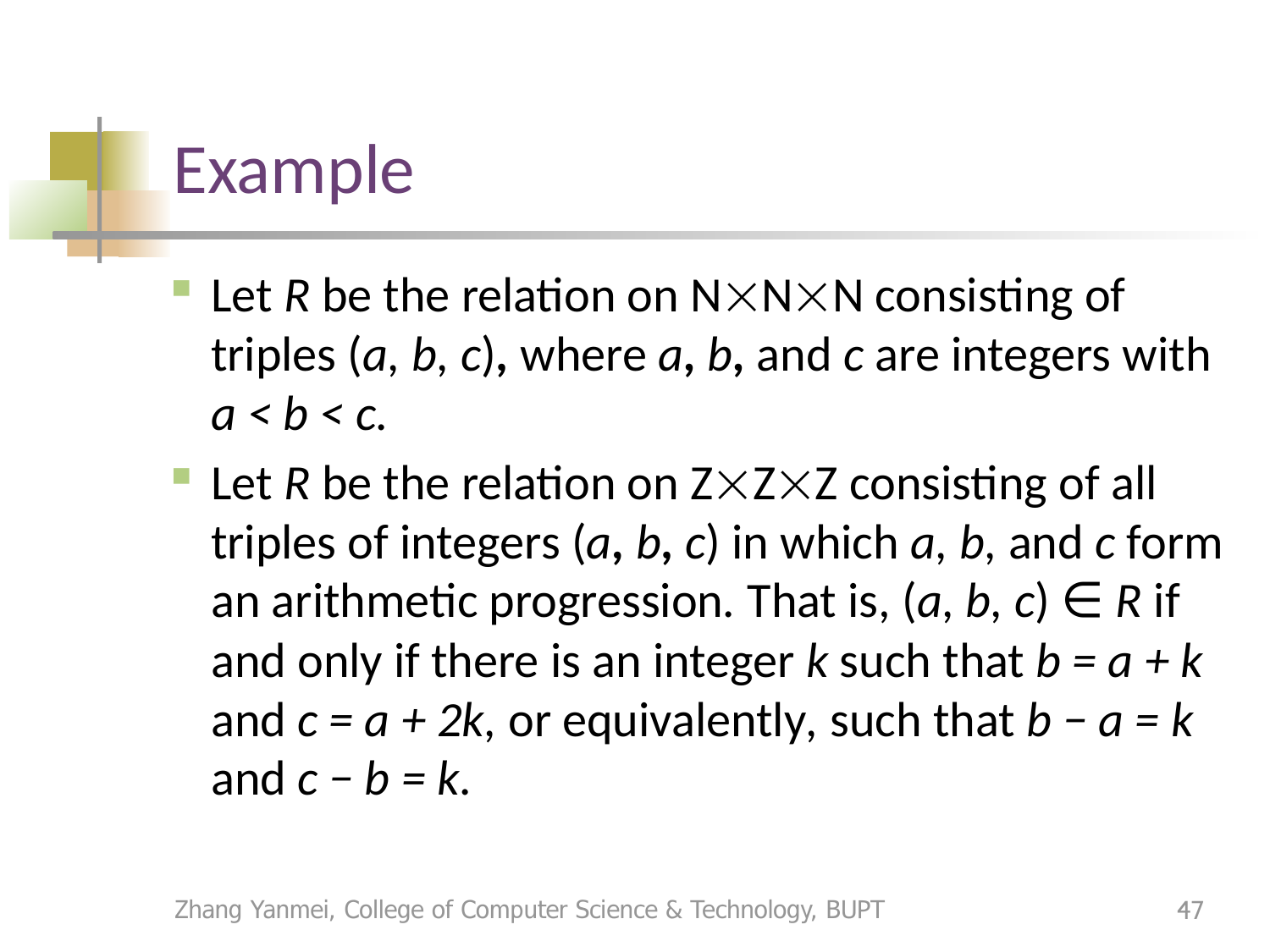

# Example
Let R be the relation on N×N×N consisting of triples (a, b, c), where a, b, and c are integers with a < b < c.
Let R be the relation on Z×Z×Z consisting of all triples of integers (a, b, c) in which a, b, and c form an arithmetic progression. That is, (a, b, c) ∈ R if and only if there is an integer k such that b = a + k and c = a + 2k, or equivalently, such that b − a = k and c − b = k.

Zhang Yanmei, College of Computer Science & Technology, BUPT
47